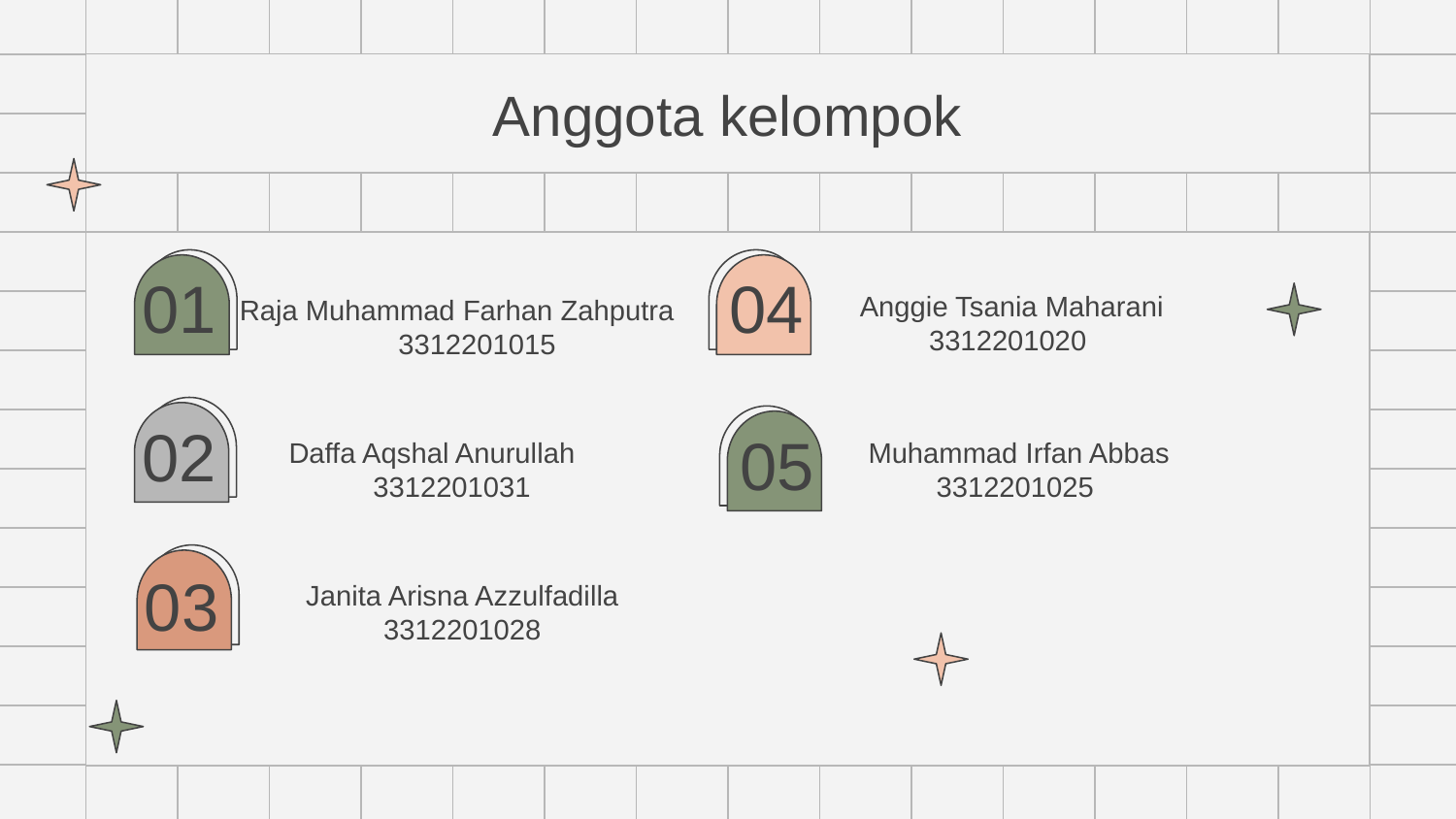

# Anggota kelompok

01

04
Anggie Tsania Maharani
3312201020
Raja Muhammad Farhan Zahputra       3312201015

02

05
Daffa Aqshal Anurullah       3312201031
Muhammad Irfan Abbas
3312201025

03
Janita Arisna Azzulfadilla
3312201028